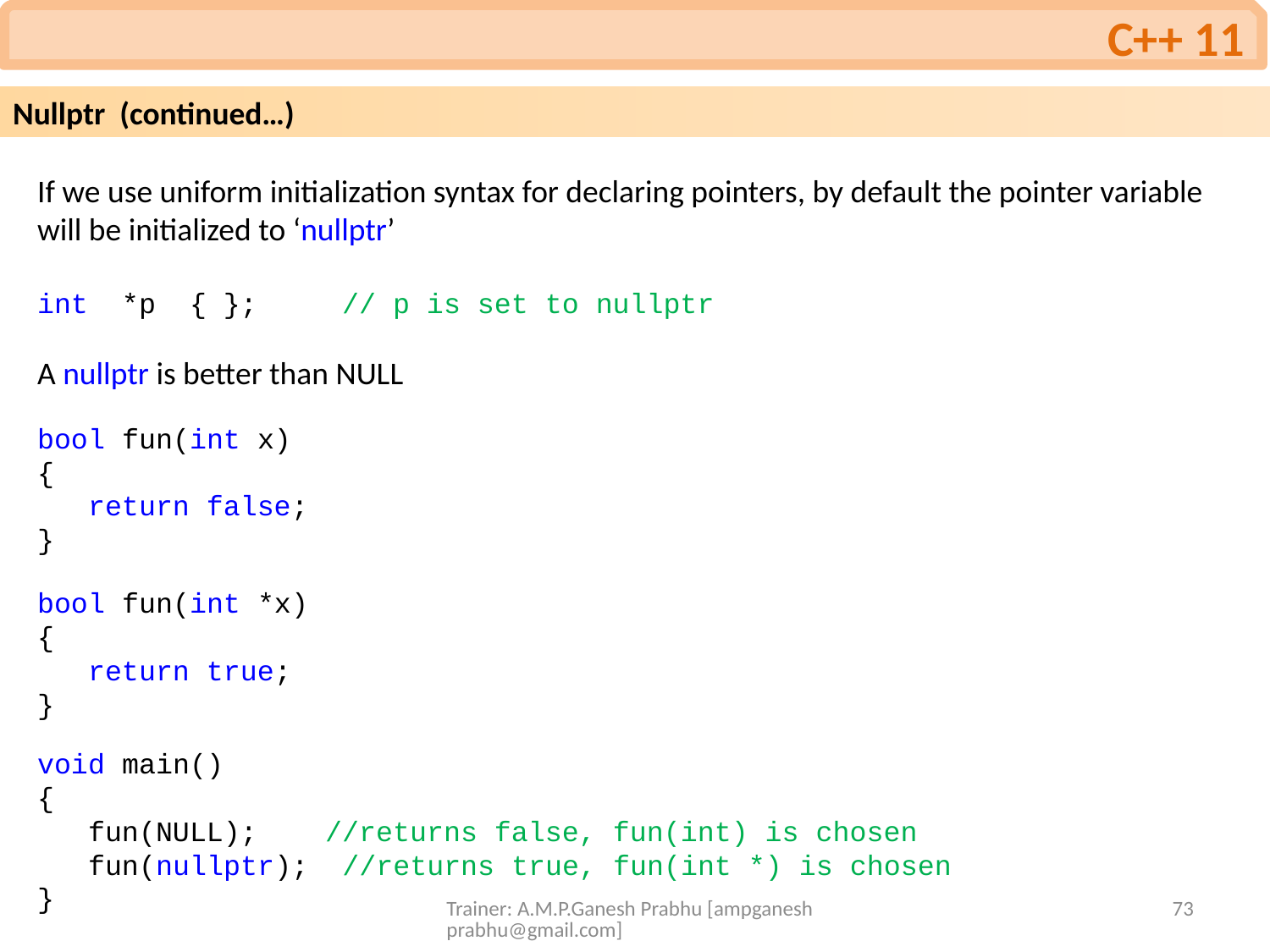

C++ 11
Nullptr  (continued…)
If we use uniform initialization syntax for declaring pointers, by default the pointer variable will be initialized to ‘nullptr’

int  *p  { };     // p is set to nullptr

A nullptr is better than NULL

bool fun(int x)
{
   return false;
}

bool fun(int *x)
{
   return true;
}

void main()
{
   fun(NULL);    //returns false, fun(int) is chosen
   fun(nullptr);  //returns true, fun(int *) is chosen
}
Trainer: A.M.P.Ganesh Prabhu [ampganeshprabhu@gmail.com]
73